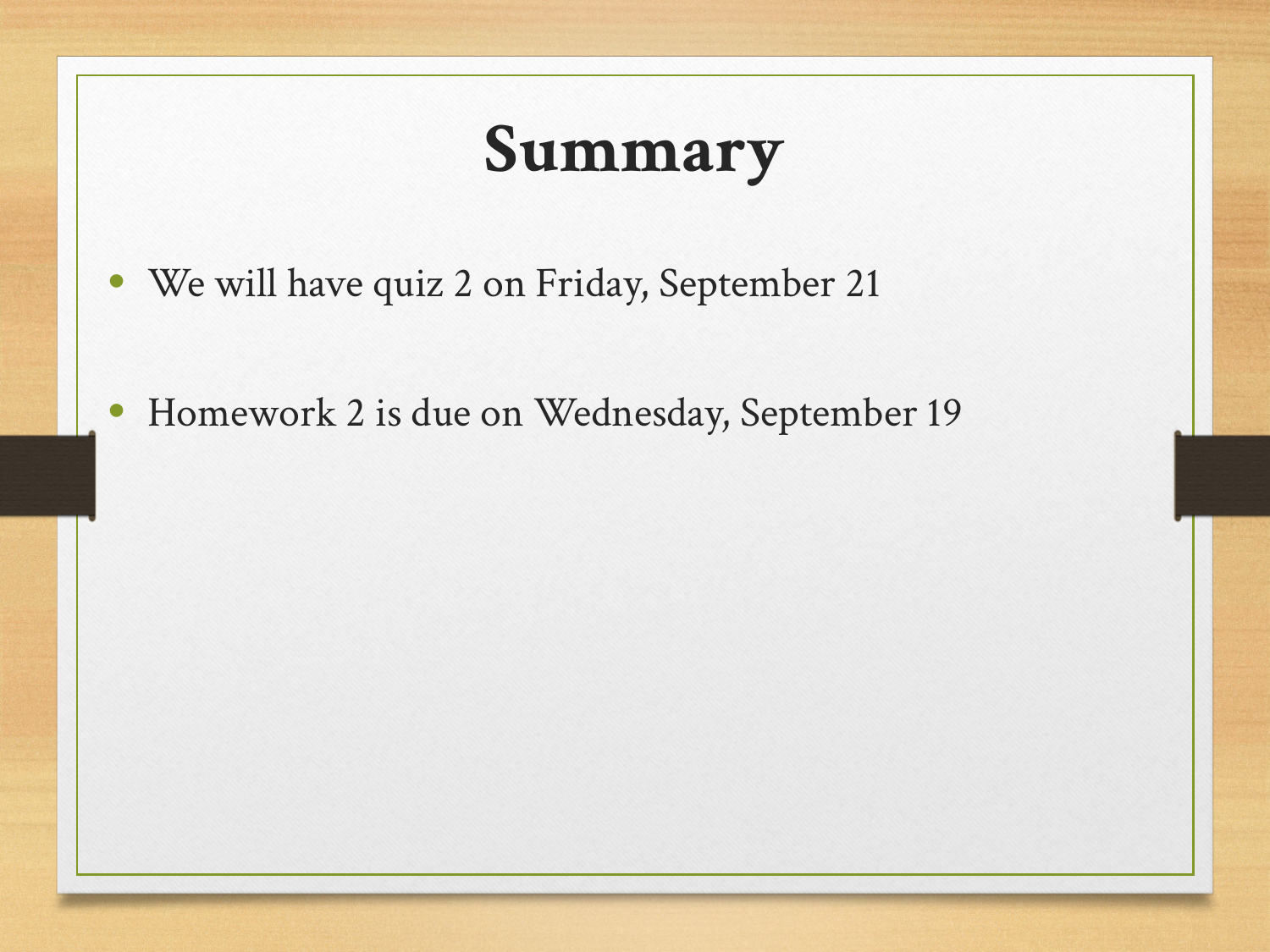

Summary
We will have quiz 2 on Friday, September 21

Homework 2 is due on Wednesday, September 19